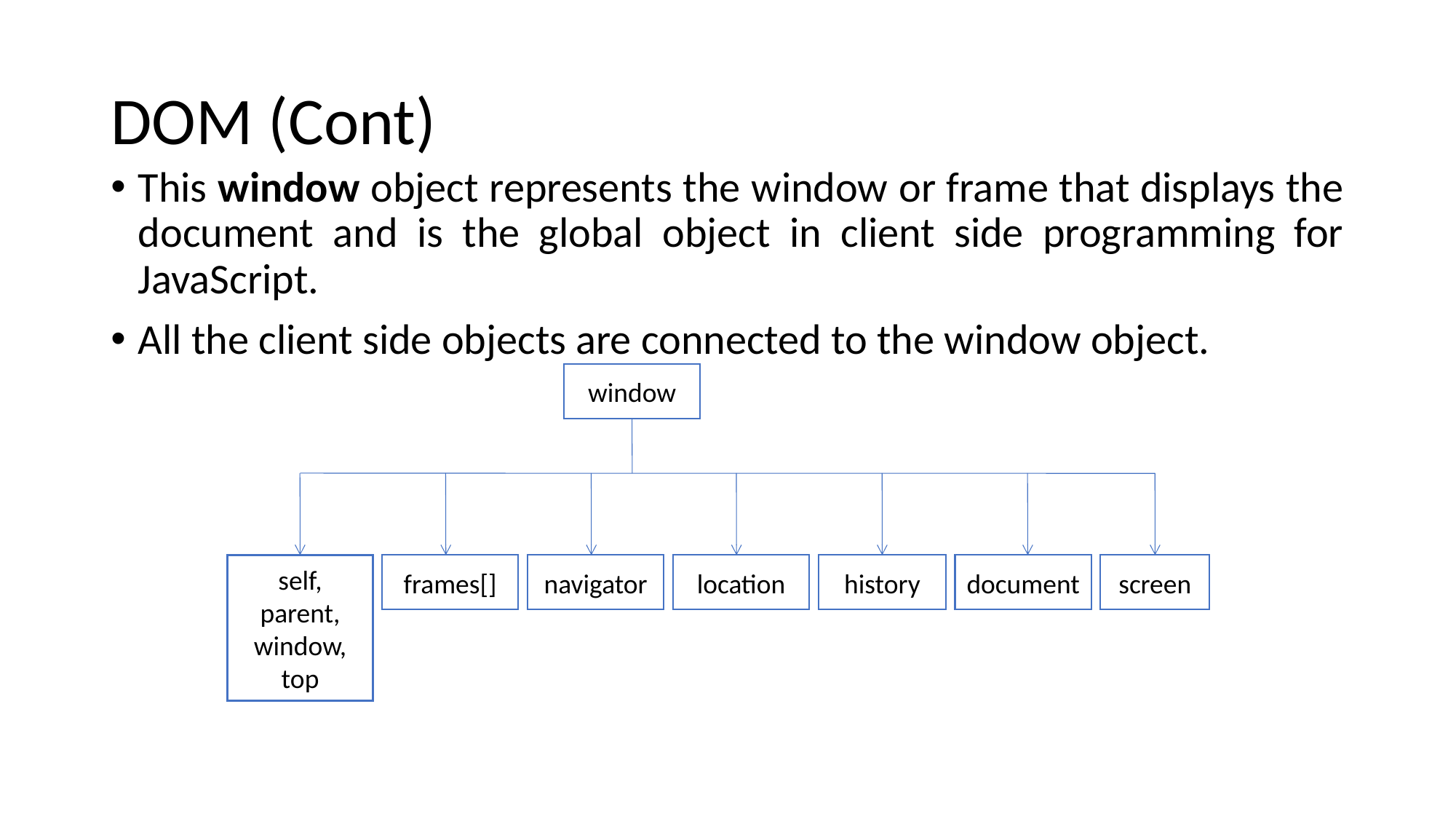

# DOM (Cont)
This window object represents the window or frame that displays the document and is the global object in client side programming for JavaScript.
All the client side objects are connected to the window object.
window
self,
parent,
window,
top
frames[]
navigator
location
history
document
screen